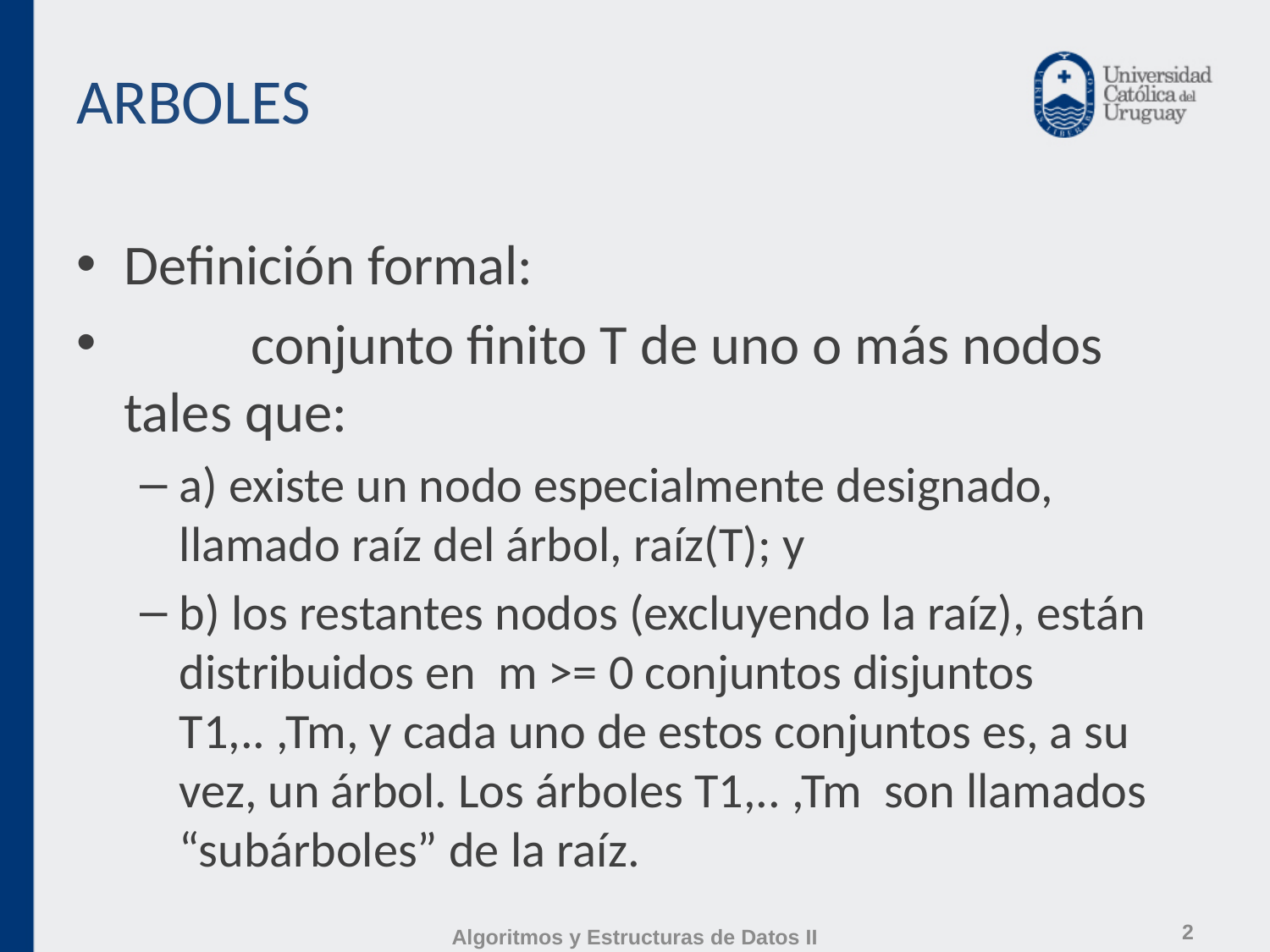

# ARBOLES
Definición formal:
	conjunto finito T de uno o más nodos tales que:
a) existe un nodo especialmente designado, llamado raíz del árbol, raíz(T); y
b) los restantes nodos (excluyendo la raíz), están distribuidos en  m >= 0 conjuntos disjuntos T1,.. ,Tm, y cada uno de estos conjuntos es, a su vez, un árbol. Los árboles T1,.. ,Tm  son llamados “subárboles” de la raíz.
2
Algoritmos y Estructuras de Datos II